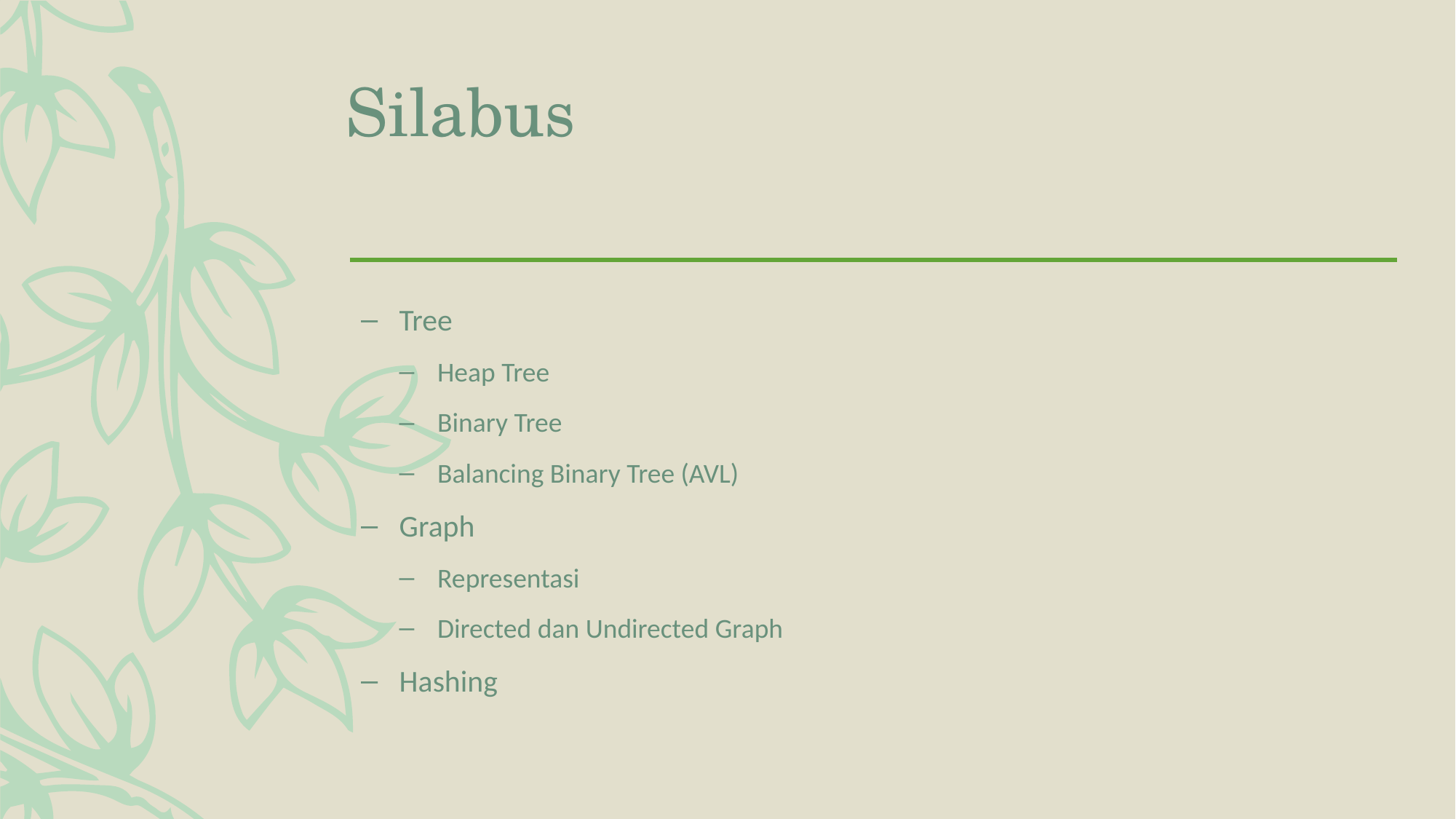

# Silabus
Tree
Heap Tree
Binary Tree
Balancing Binary Tree (AVL)
Graph
Representasi
Directed dan Undirected Graph
Hashing